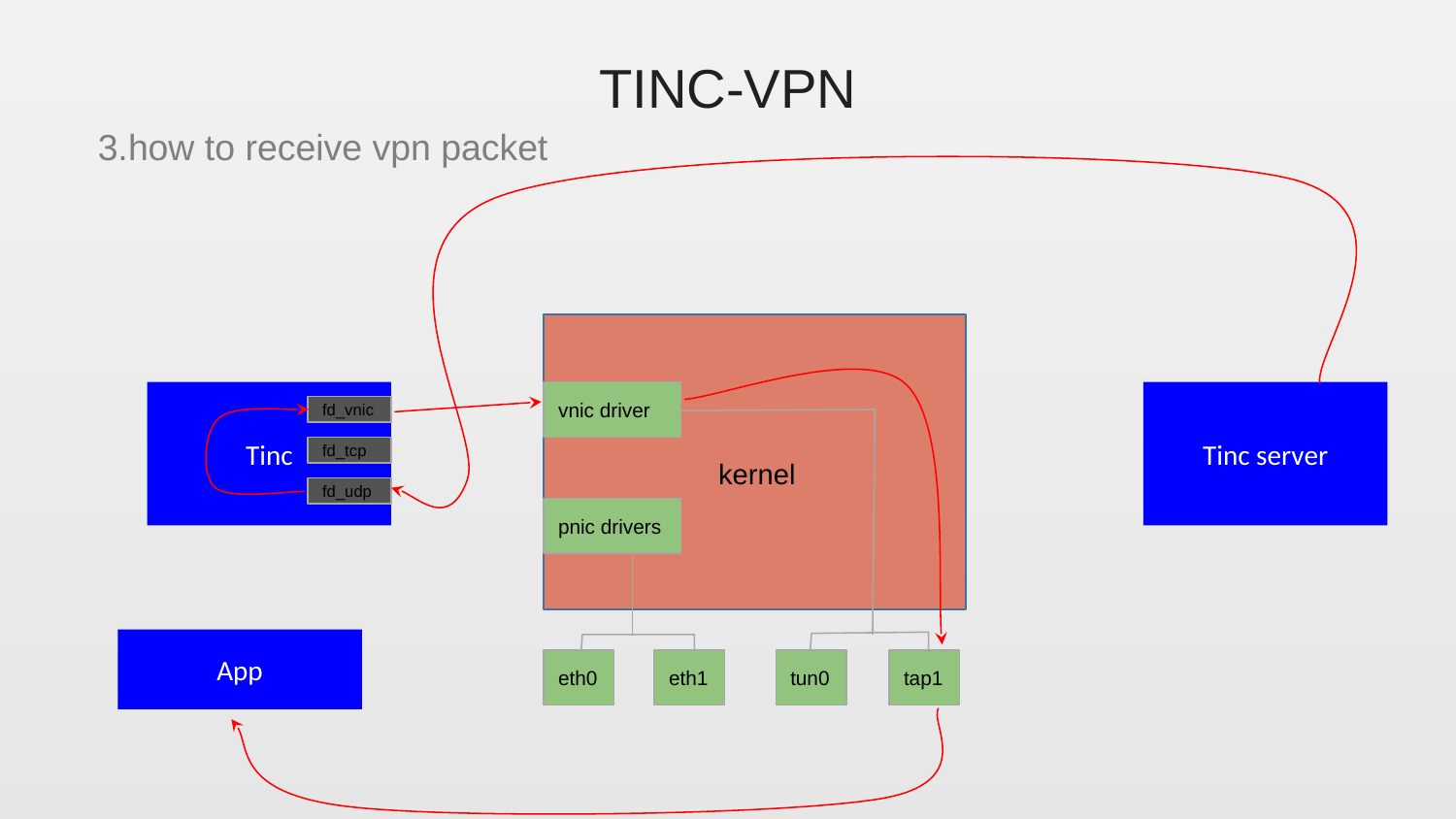

# TINC-VPN
3.how to receive vpn packet

Tinc
vnic driver
Tinc server
fd_vnic

fd_tcp
kernel
fd_udp
pnic drivers
App

eth0
eth1
tun0
tap1